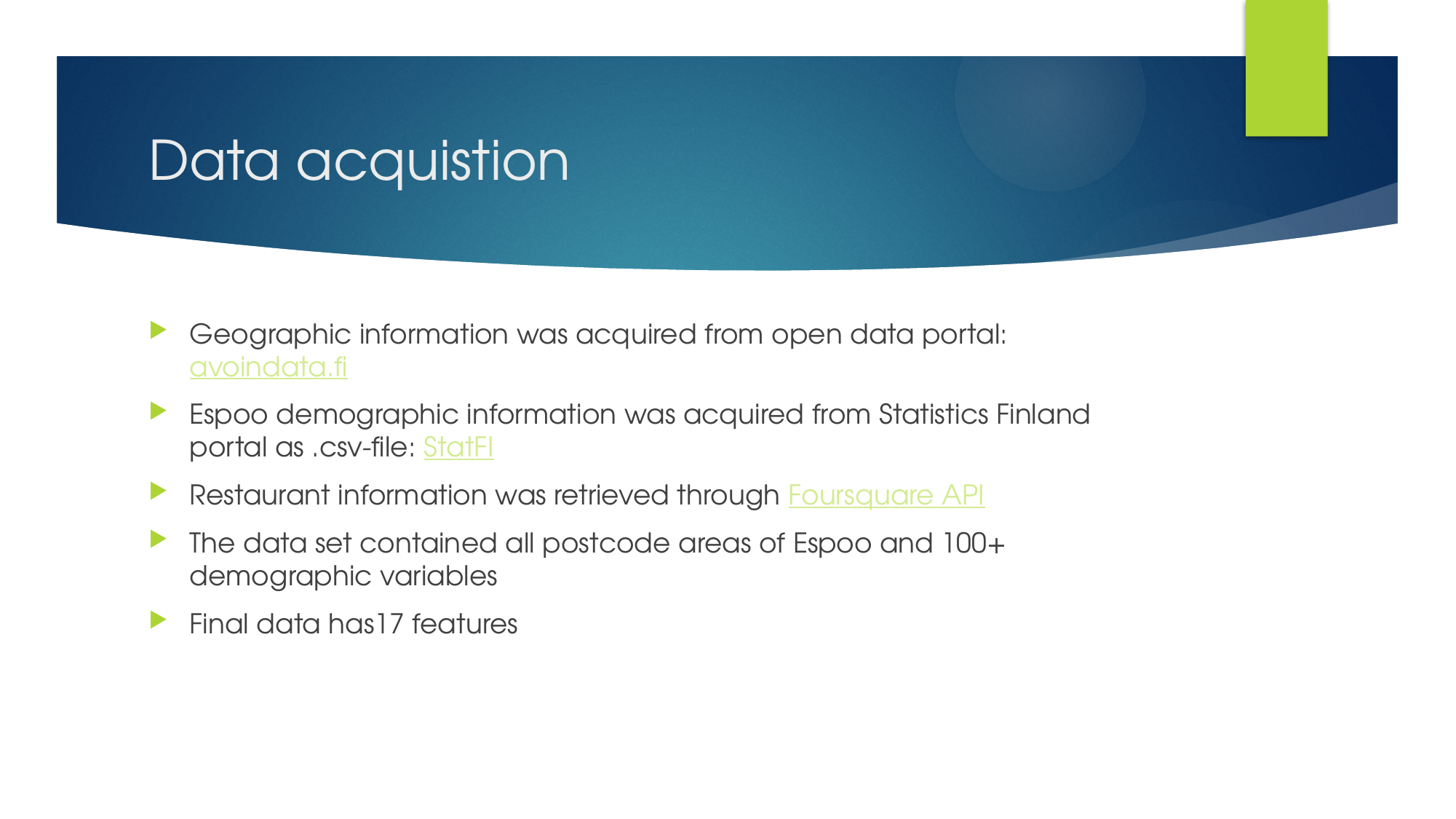

# Data acquistion
Geographic information was acquired from open data portal: avoindata.fi
Espoo demographic information was acquired from Statistics Finland portal as .csv-file: StatFI
Restaurant information was retrieved through Foursquare API
The data set contained all postcode areas of Espoo and 100+ demographic variables
Final data has17 features